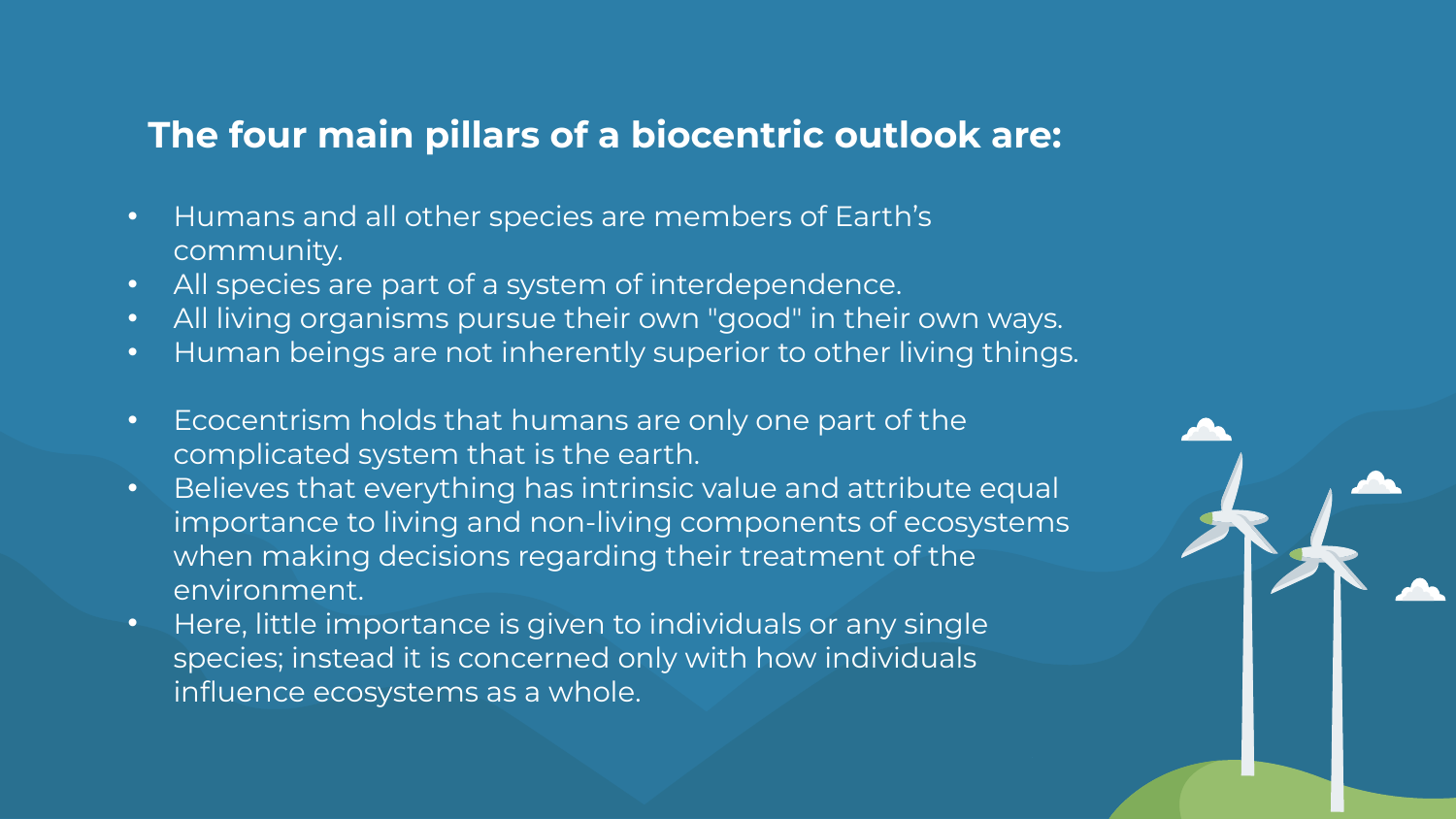

The four main pillars of a biocentric outlook are:

Humans and all other species are members of Earth’s community.
All species are part of a system of interdependence.
All living organisms pursue their own "good" in their own ways.
Human beings are not inherently superior to other living things.

Ecocentrism holds that humans are only one part of the complicated system that is the earth.
Believes that everything has intrinsic value and attribute equal importance to living and non-living components of ecosystems when making decisions regarding their treatment of the environment.
Here, little importance is given to individuals or any single species; instead it is concerned only with how individuals influence ecosystems as a whole.